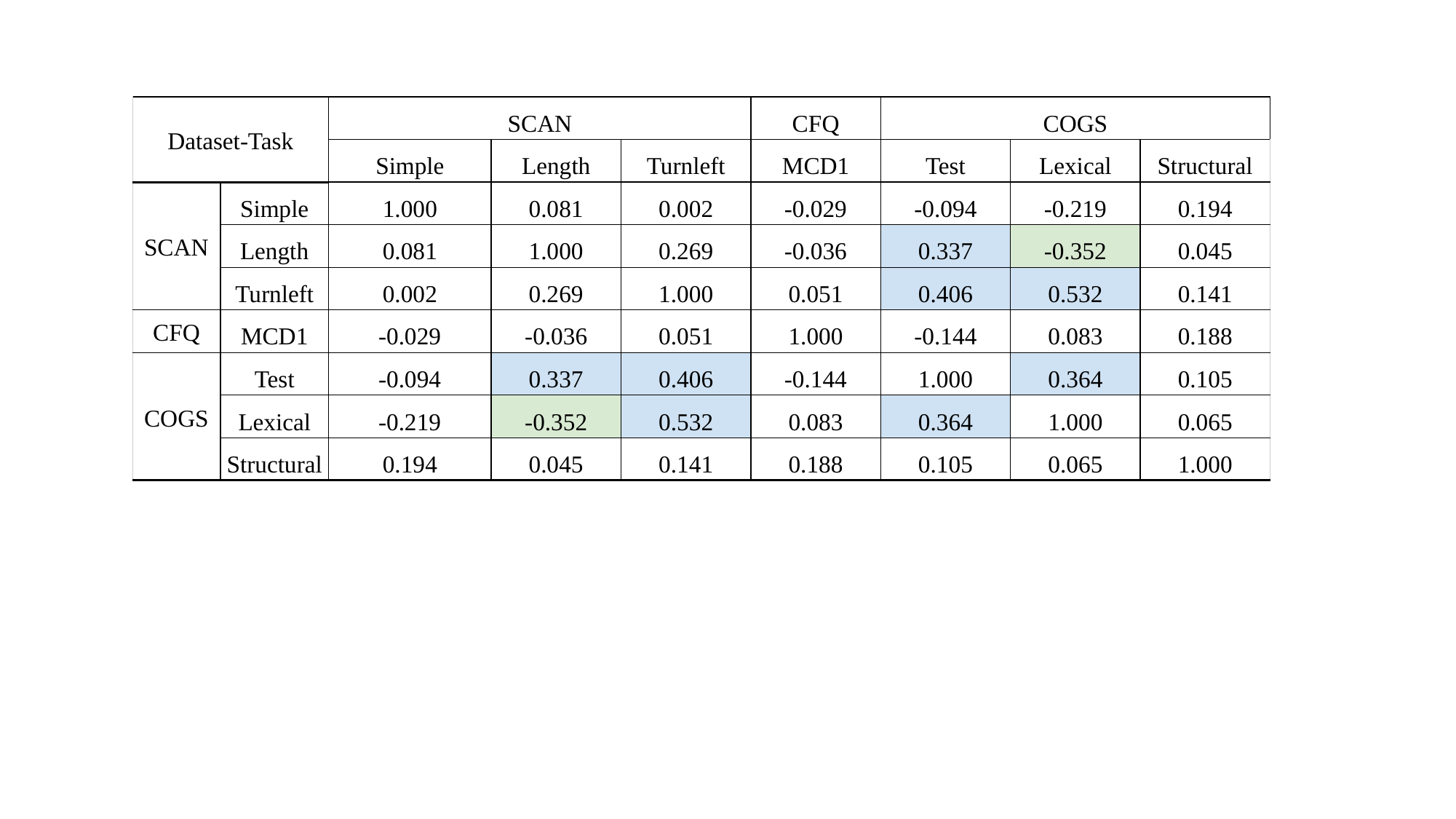

| Dataset-Task |  | SCAN |  |  | CFQ | COGS |  |  |
| --- | --- | --- | --- | --- | --- | --- | --- | --- |
|  |  | Simple | Length | Turnleft | MCD1 | Test | Lexical | Structural |
| SCAN | Simple | 1.000 | 0.081 | 0.002 | -0.029 | -0.094 | -0.219 | 0.194 |
|  | Length | 0.081 | 1.000 | 0.269 | -0.036 | 0.337 | -0.352 | 0.045 |
|  | Turnleft | 0.002 | 0.269 | 1.000 | 0.051 | 0.406 | 0.532 | 0.141 |
| CFQ | MCD1 | -0.029 | -0.036 | 0.051 | 1.000 | -0.144 | 0.083 | 0.188 |
| COGS | Test | -0.094 | 0.337 | 0.406 | -0.144 | 1.000 | 0.364 | 0.105 |
|  | Lexical | -0.219 | -0.352 | 0.532 | 0.083 | 0.364 | 1.000 | 0.065 |
|  | Structural | 0.194 | 0.045 | 0.141 | 0.188 | 0.105 | 0.065 | 1.000 |